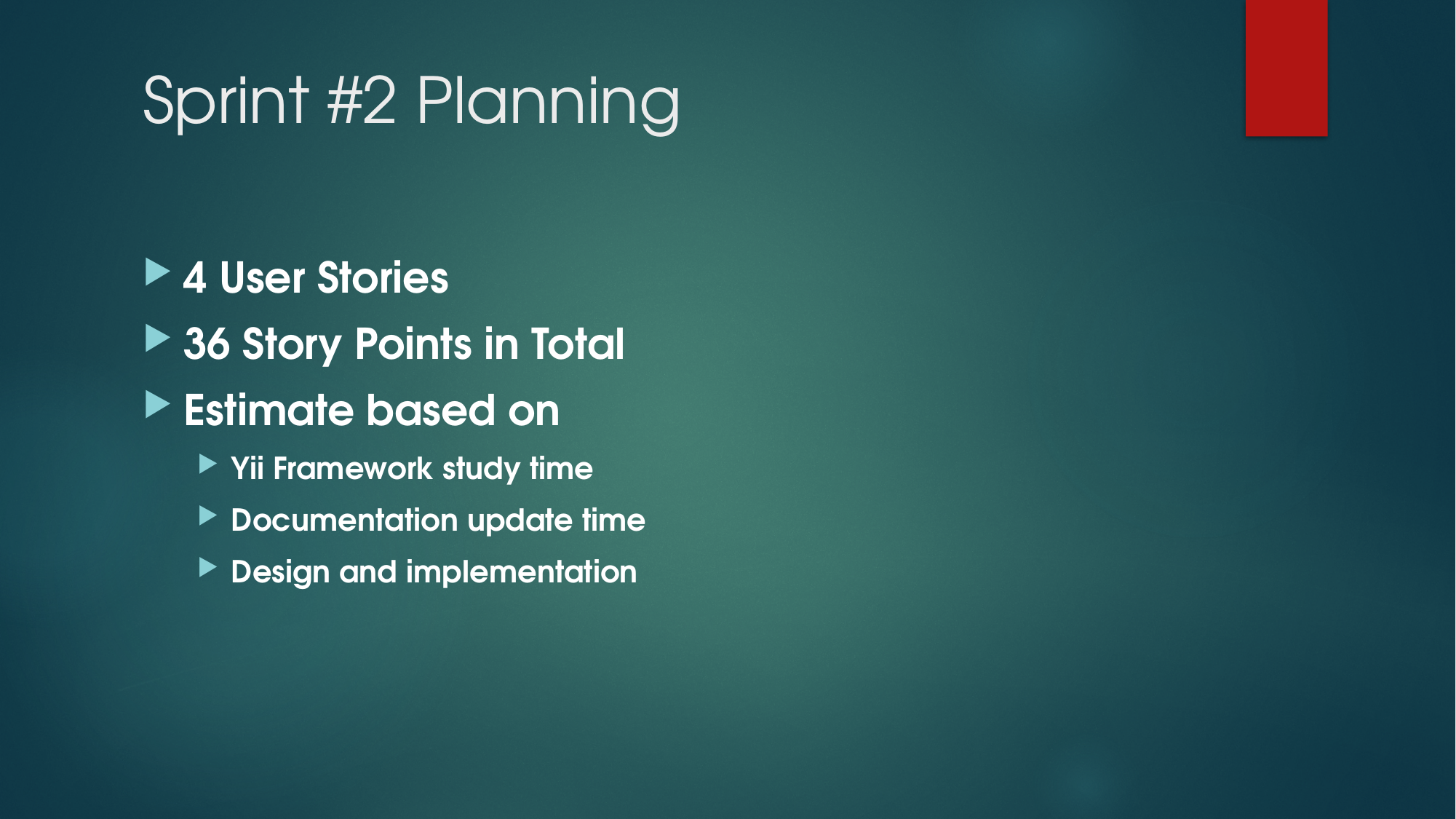

# Sprint #2 Planning
4 User Stories
36 Story Points in Total
Estimate based on
Yii Framework study time
Documentation update time
Design and implementation